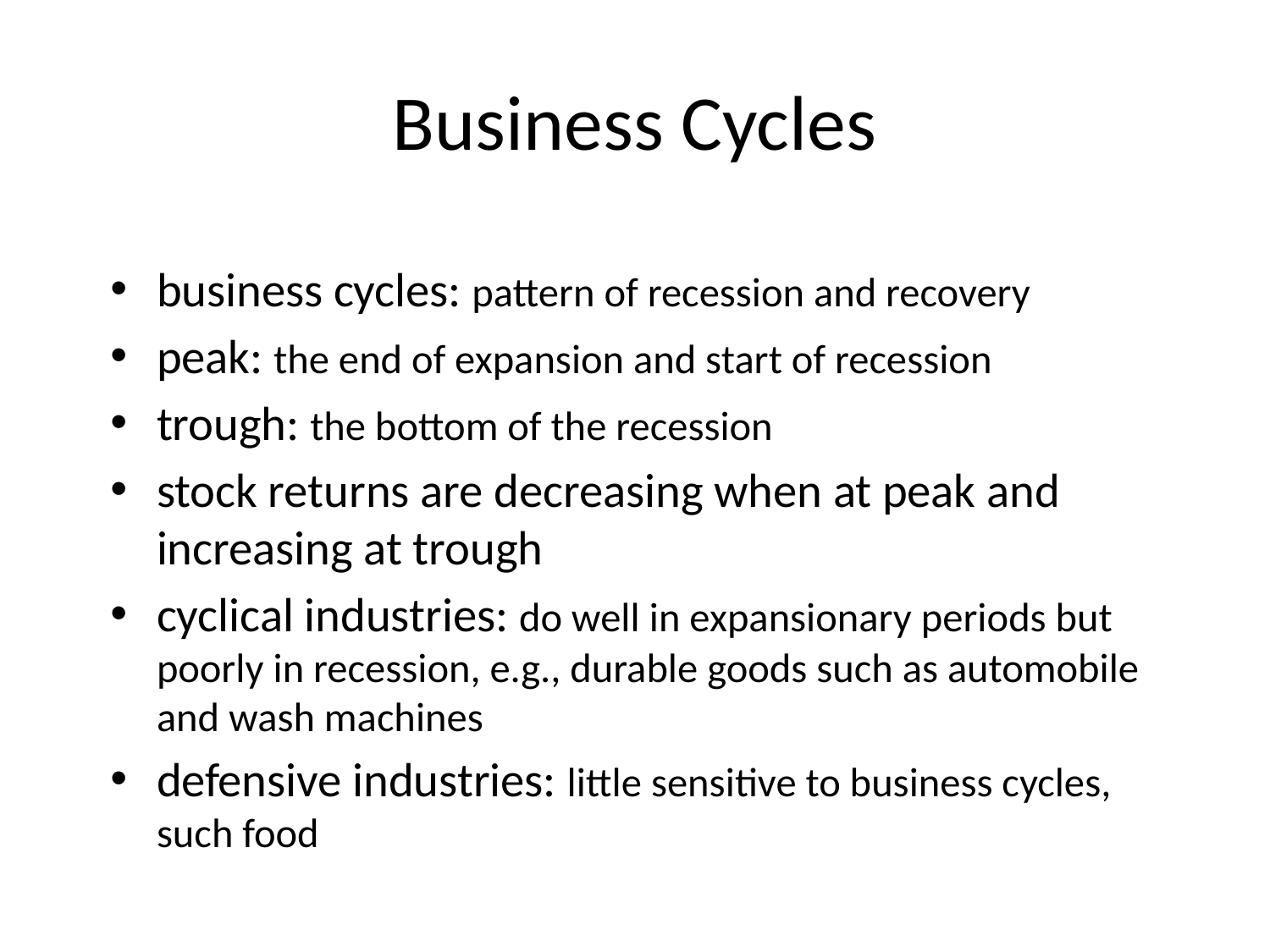

# Business Cycles
business cycles: pattern of recession and recovery
peak: the end of expansion and start of recession
trough: the bottom of the recession
stock returns are decreasing when at peak and increasing at trough
cyclical industries: do well in expansionary periods but poorly in recession, e.g., durable goods such as automobile and wash machines
defensive industries: little sensitive to business cycles, such food